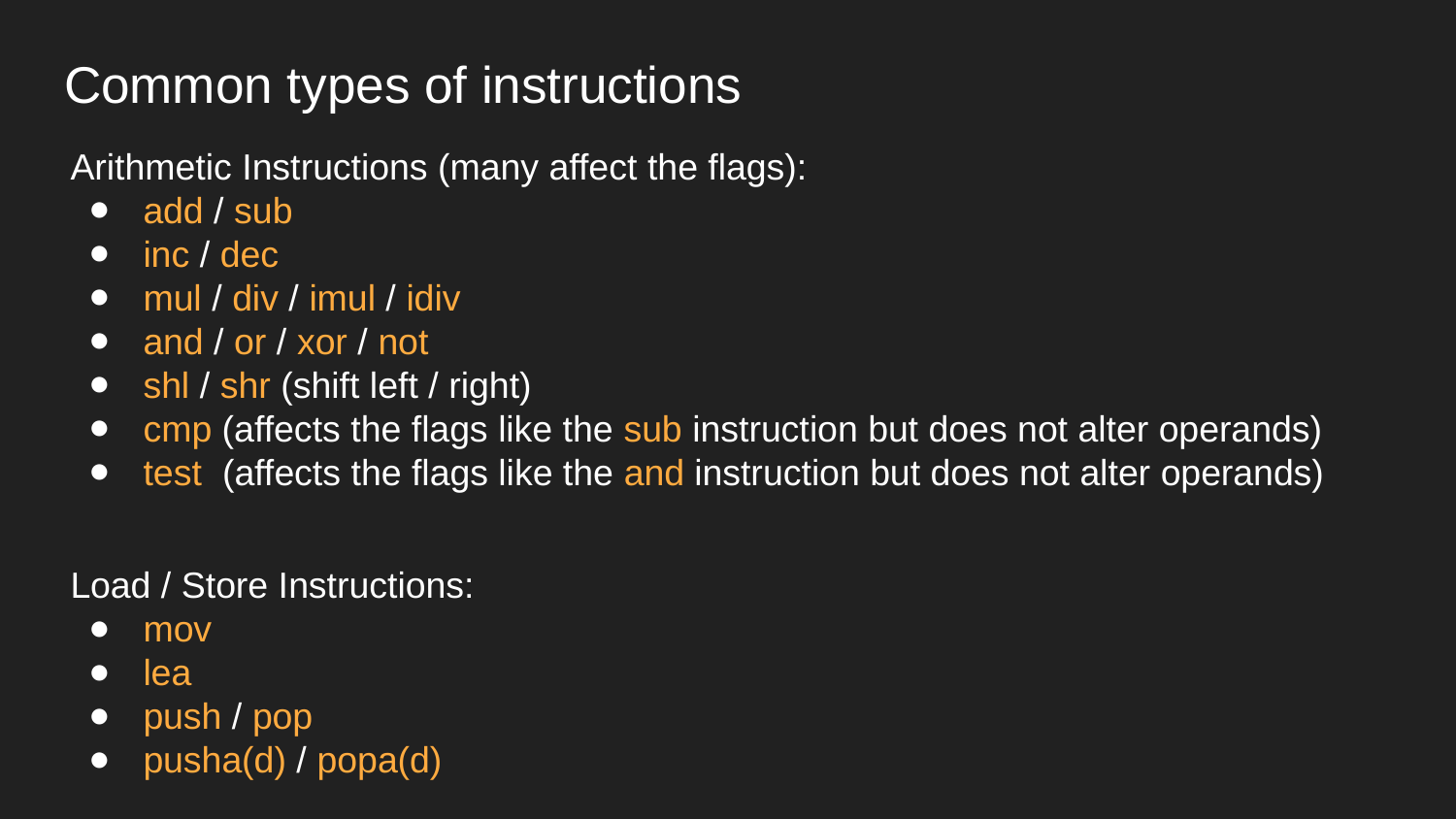

# Common types of instructions
Arithmetic Instructions (many affect the flags):
add / sub
inc / dec
mul / div / imul / idiv
and / or / xor / not
shl / shr (shift left / right)
cmp (affects the flags like the sub instruction but does not alter operands)
test  (affects the flags like the and instruction but does not alter operands)

Load / Store Instructions:
mov
lea
push / pop
pusha(d) / popa(d)